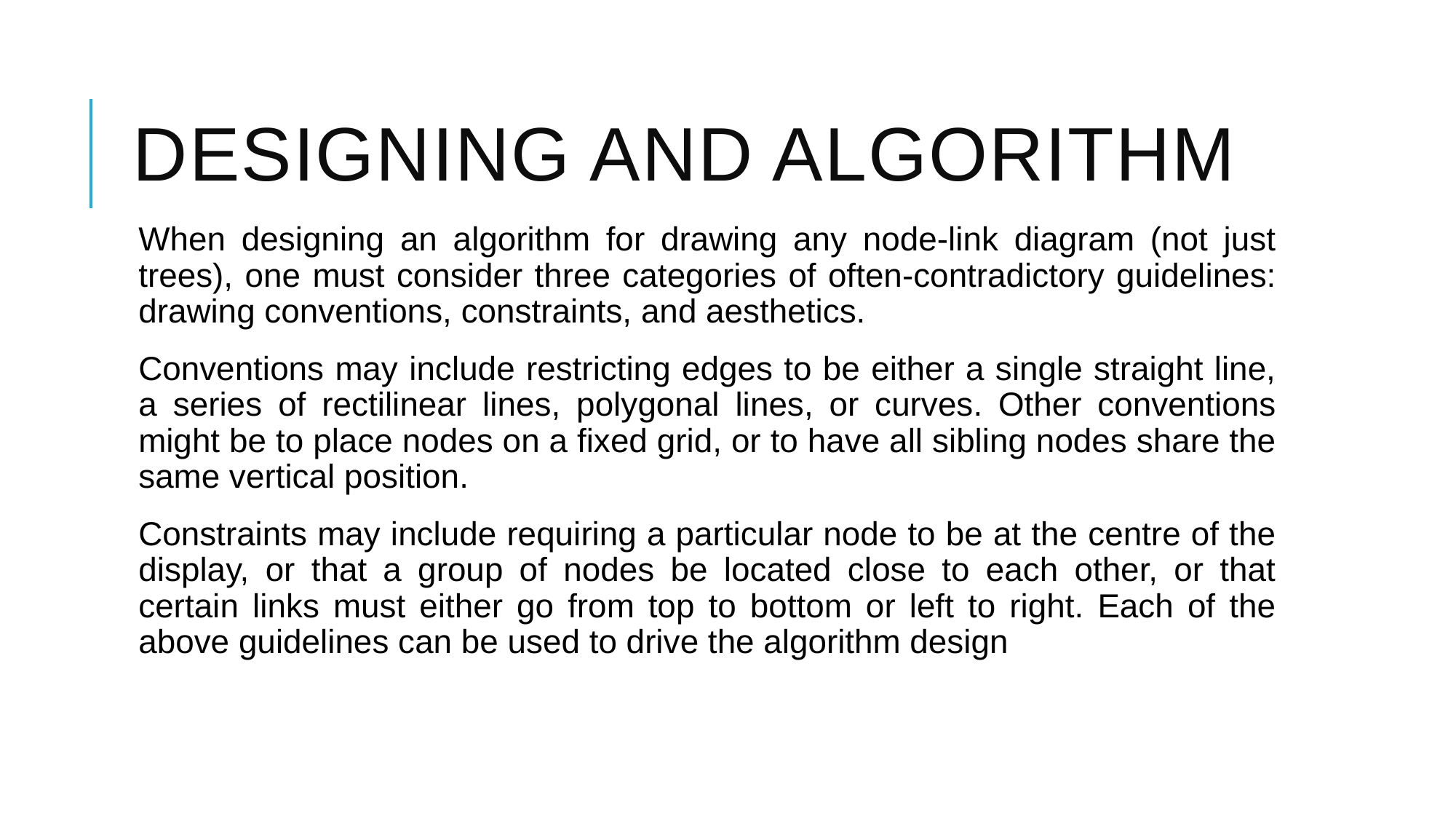

# Designing and algorithm
When designing an algorithm for drawing any node-link diagram (not just trees), one must consider three categories of often-contradictory guidelines: drawing conventions, constraints, and aesthetics.
Conventions may include restricting edges to be either a single straight line, a series of rectilinear lines, polygonal lines, or curves. Other conventions might be to place nodes on a fixed grid, or to have all sibling nodes share the same vertical position.
Constraints may include requiring a particular node to be at the centre of the display, or that a group of nodes be located close to each other, or that certain links must either go from top to bottom or left to right. Each of the above guidelines can be used to drive the algorithm design